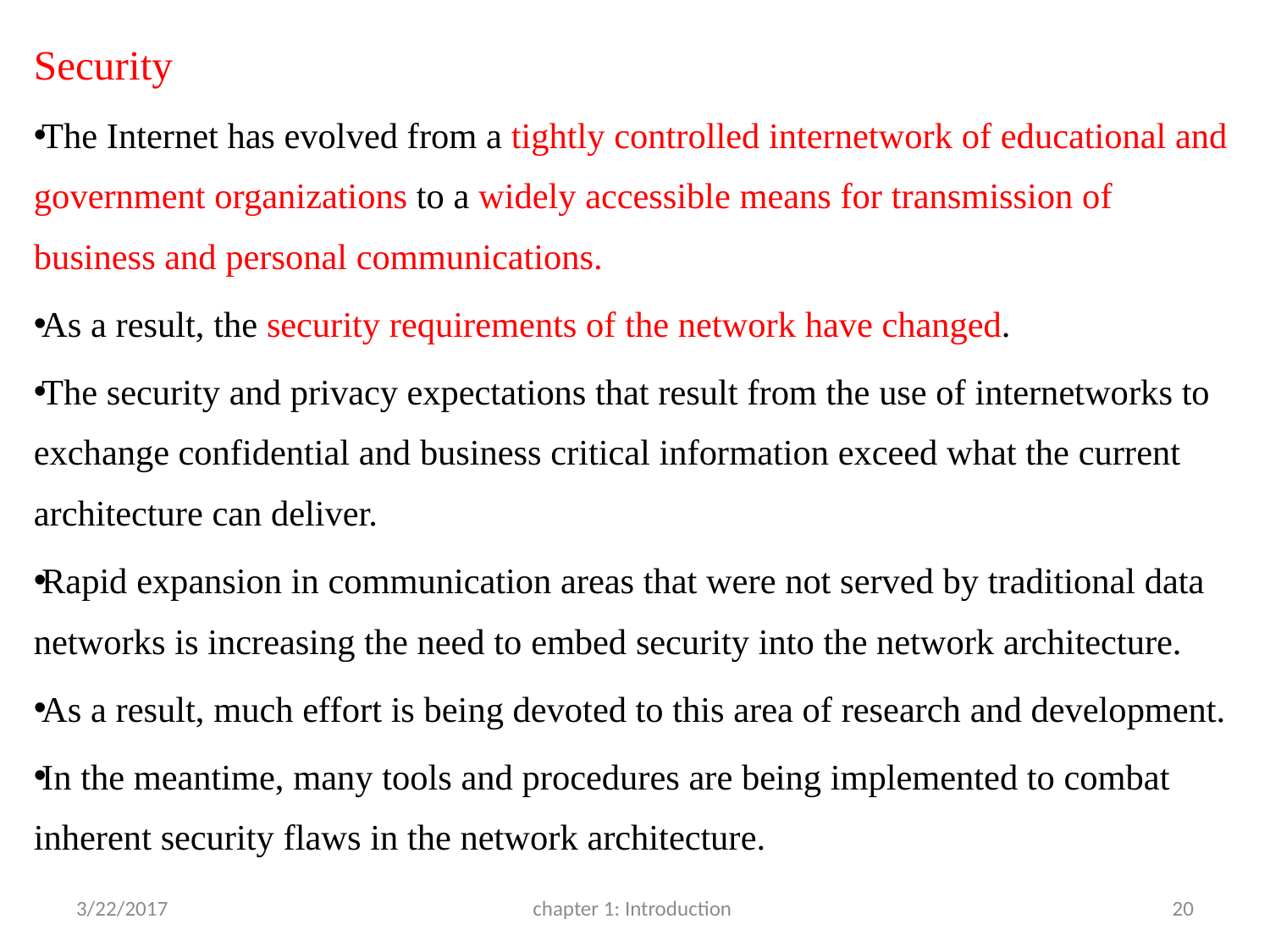

Security
The Internet has evolved from a tightly controlled internetwork of educational and government organizations to a widely accessible means for transmission of business and personal communications.
As a result, the security requirements of the network have changed.
The security and privacy expectations that result from the use of internetworks to exchange confidential and business critical information exceed what the current architecture can deliver.
Rapid expansion in communication areas that were not served by traditional data networks is increasing the need to embed security into the network architecture.
As a result, much effort is being devoted to this area of research and development.
In the meantime, many tools and procedures are being implemented to combat inherent security flaws in the network architecture.

3/22/2017
chapter 1: Introduction
20